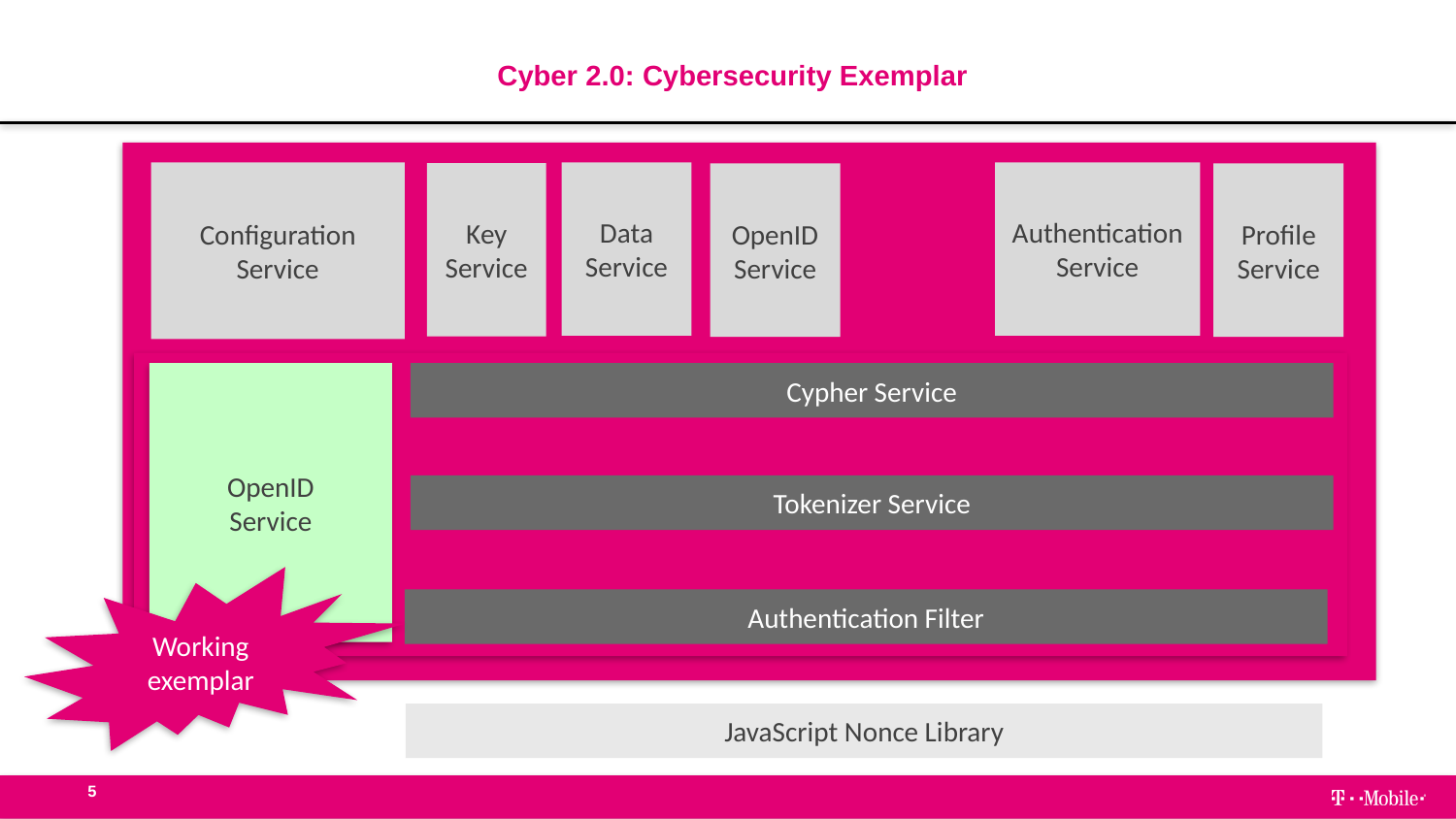

Cyber 2.0: Cybersecurity Exemplar

Configuration Service
Data Service
Authentication Service
Key Service
OpenID Service
Profile Service
Exemplar
OpenID
Service
Cypher Service
Tokenizer Service
Working exemplar
Authentication Filter
JavaScript Nonce Library
5